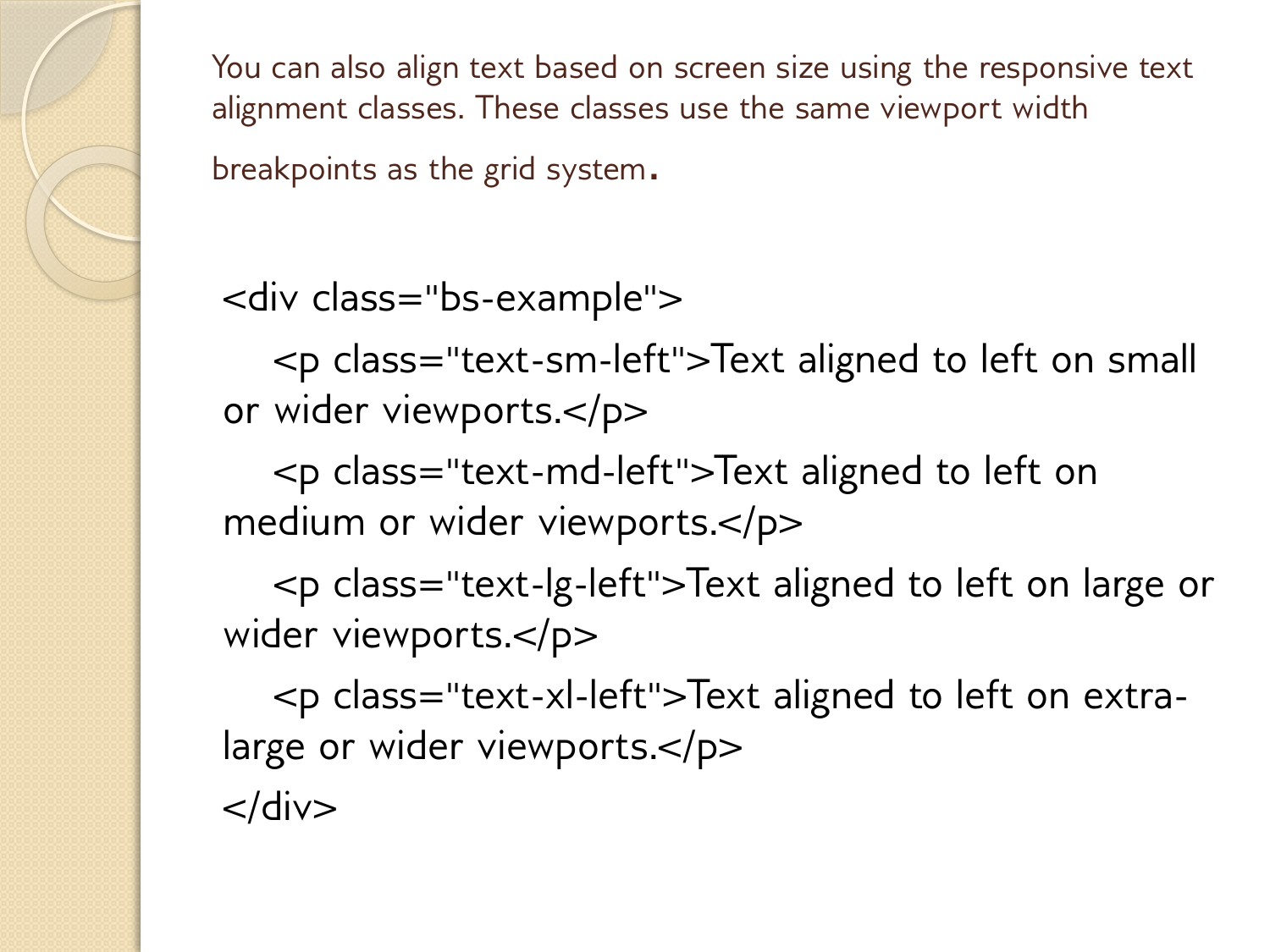

# You can also align text based on screen size using the responsive text alignment classes. These classes use the same viewport width breakpoints as the grid system.

<div class="bs-example">
    <p class="text-sm-left">Text aligned to left on small or wider viewports.</p>
    <p class="text-md-left">Text aligned to left on medium or wider viewports.</p>
    <p class="text-lg-left">Text aligned to left on large or wider viewports.</p>
    <p class="text-xl-left">Text aligned to left on extra-large or wider viewports.</p>
</div>